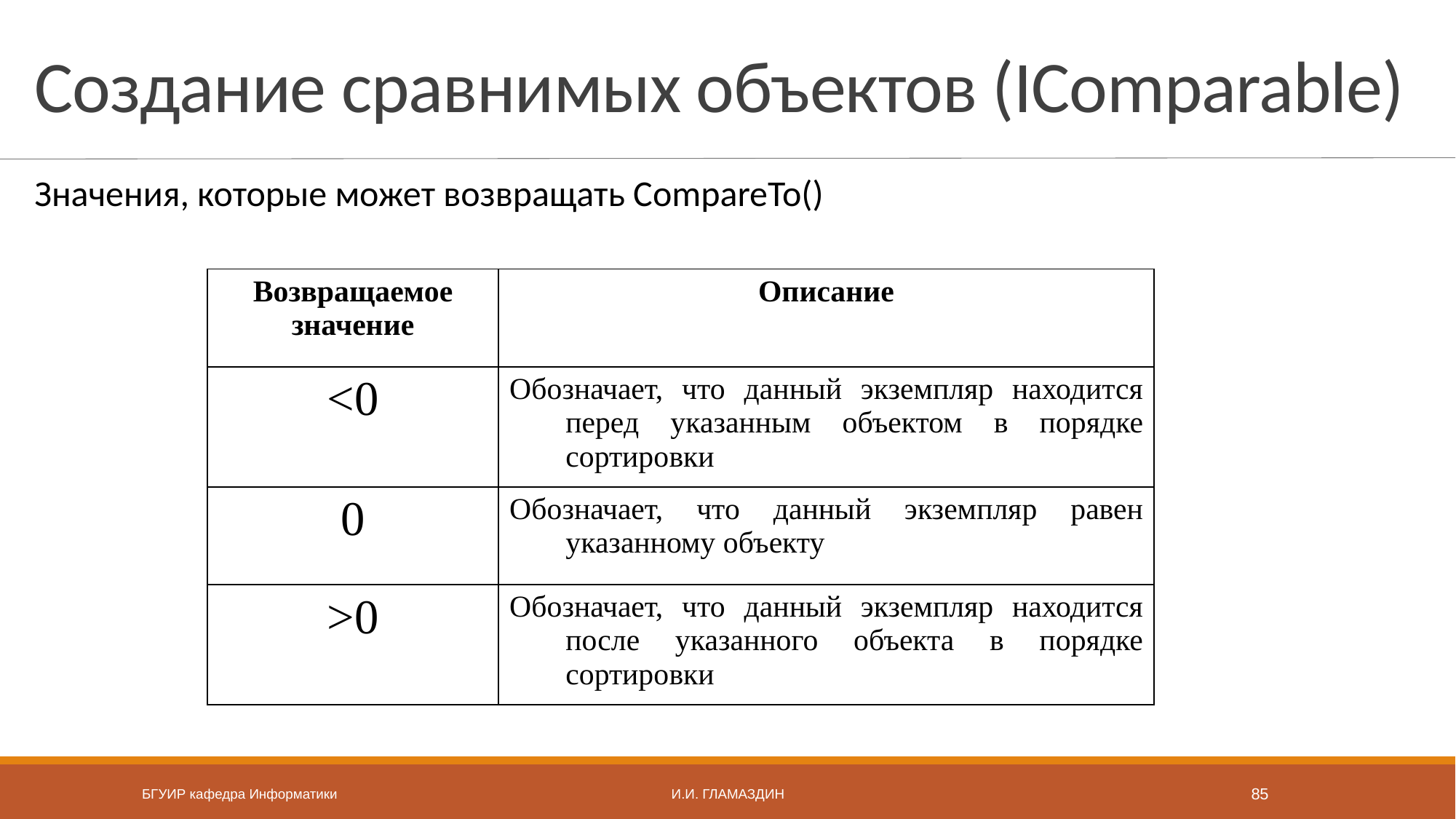

# Создание сравнимых объектов (IComparable)
Значения, которые может возвращать CompareTo()
| Возвращаемое значение | Описание |
| --- | --- |
| <0 | Обозначает, что данный экземпляр находится перед указанным объектом в порядке сортировки |
| 0 | Обозначает, что данный экземпляр равен указанному объекту |
| >0 | Обозначает, что данный экземпляр находится после указанного объекта в порядке сортировки |
БГУИР кафедра Информатики
И.И. Гламаздин
85